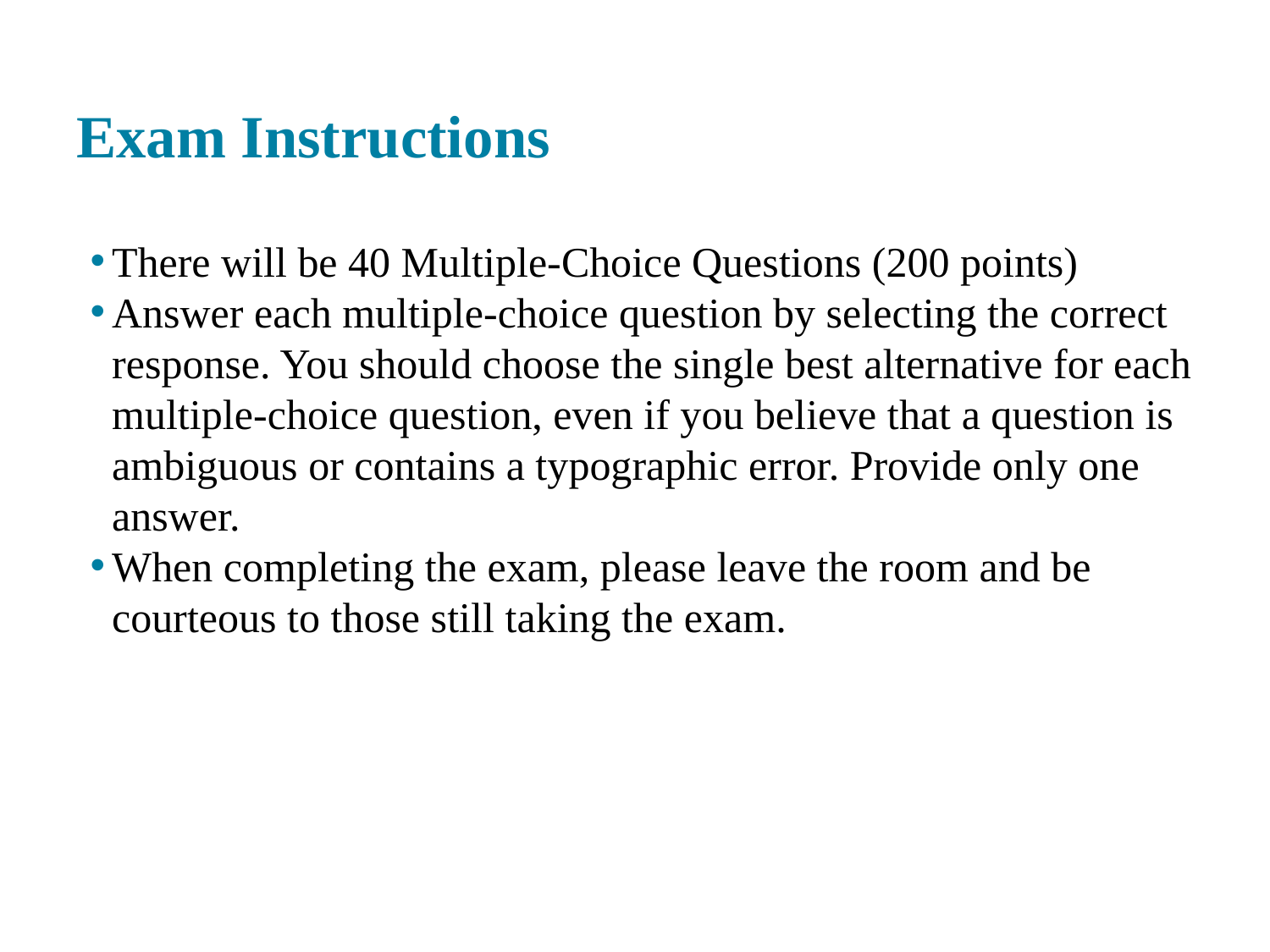

# Exam Instructions
There will be 40 Multiple-Choice Questions (200 points)
Answer each multiple-choice question by selecting the correct response. You should choose the single best alternative for each multiple-choice question, even if you believe that a question is ambiguous or contains a typographic error. Provide only one answer.
When completing the exam, please leave the room and be courteous to those still taking the exam.